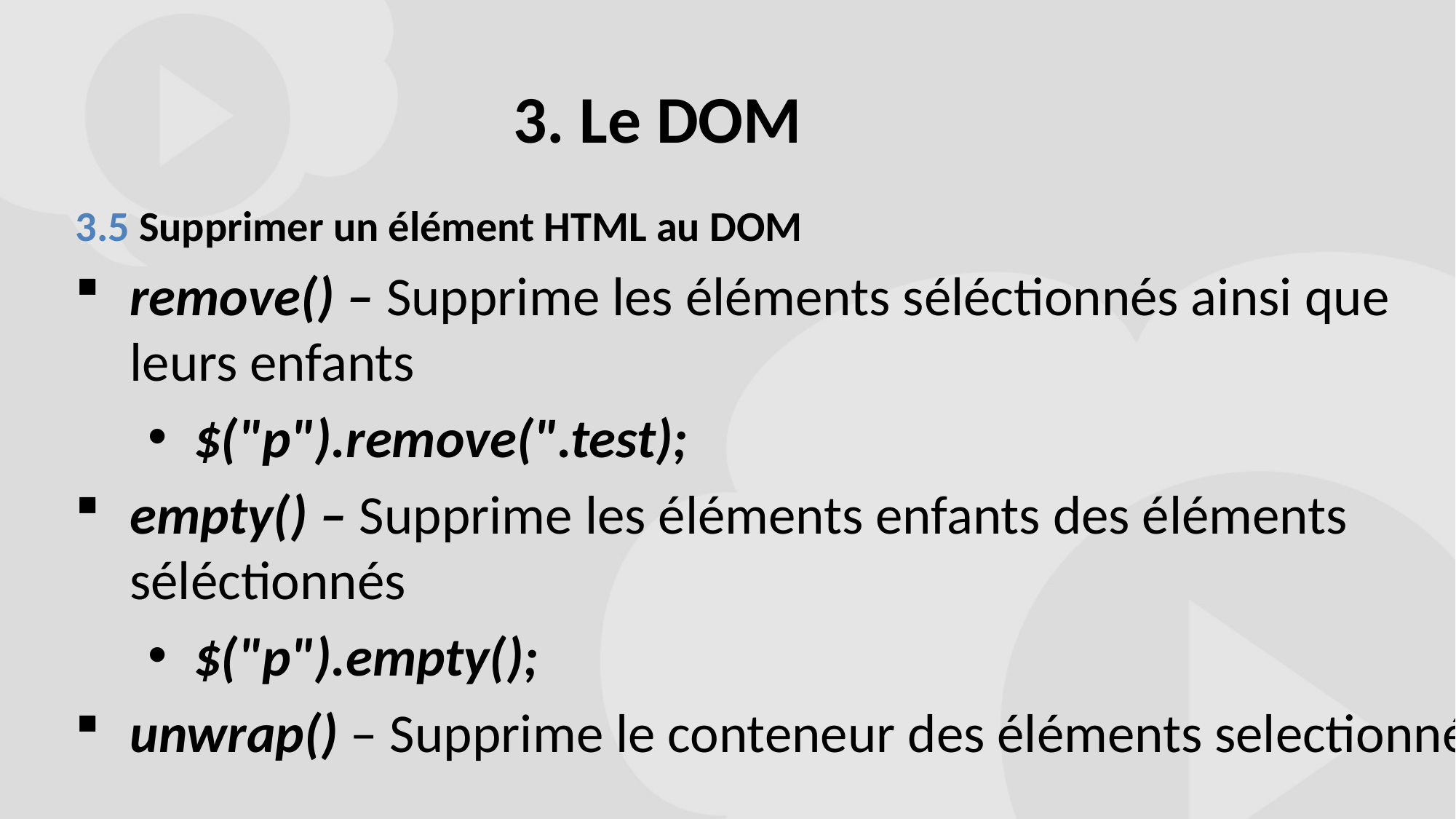

# 3. Le DOM
3.5 Supprimer un élément HTML au DOM
remove() – Supprime les éléments séléctionnés ainsi que leurs enfants
$("p").remove(".test);
empty() – Supprime les éléments enfants des éléments séléctionnés
$("p").empty();
unwrap() – Supprime le conteneur des éléments selectionnés